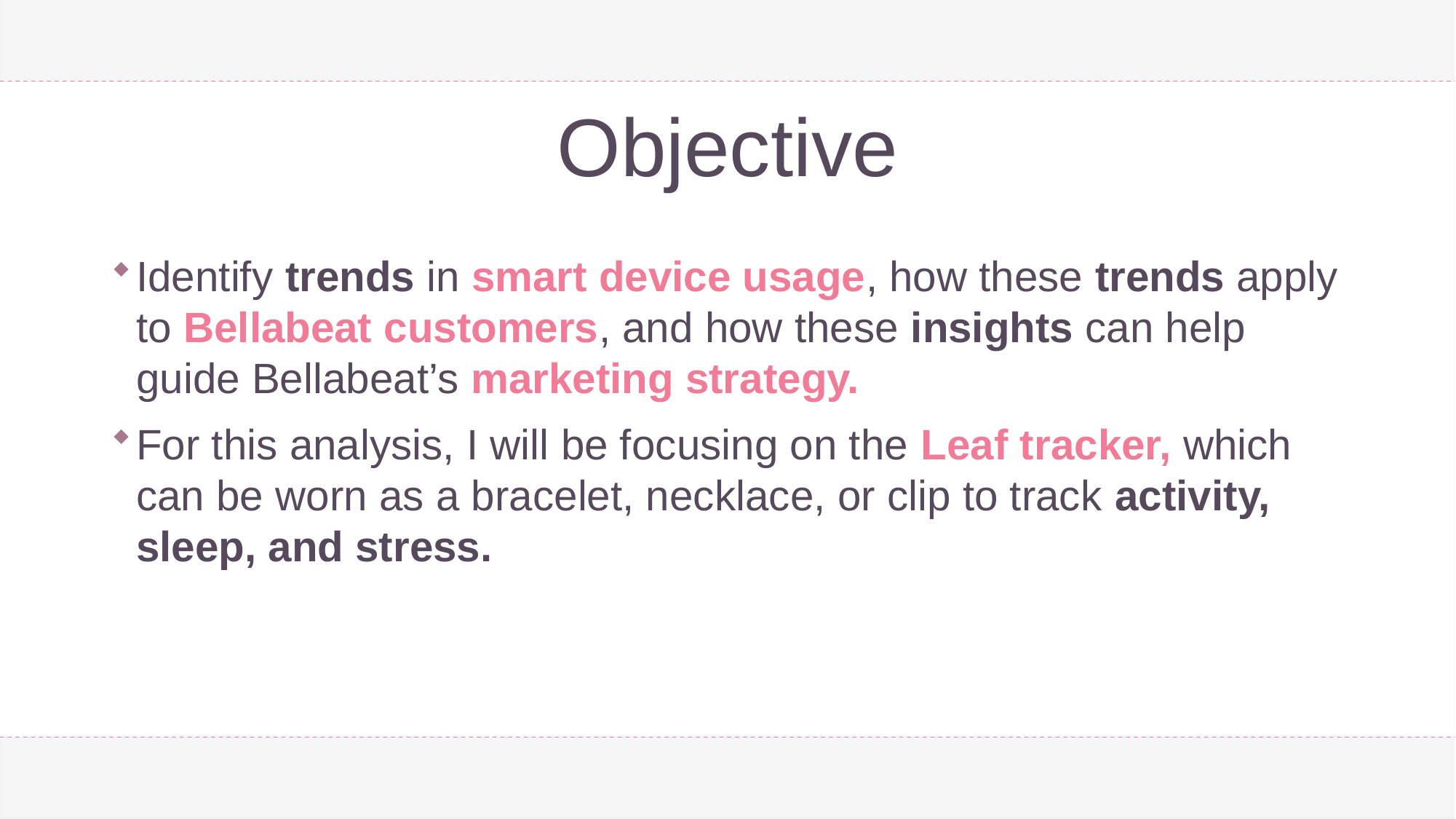

# Objective

Identify trends in smart device usage, how these trends apply to Bellabeat customers, and how these insights can help guide Bellabeat’s marketing strategy.
For this analysis, I will be focusing on the Leaf tracker, which can be worn as a bracelet, necklace, or clip to track activity, sleep, and stress.